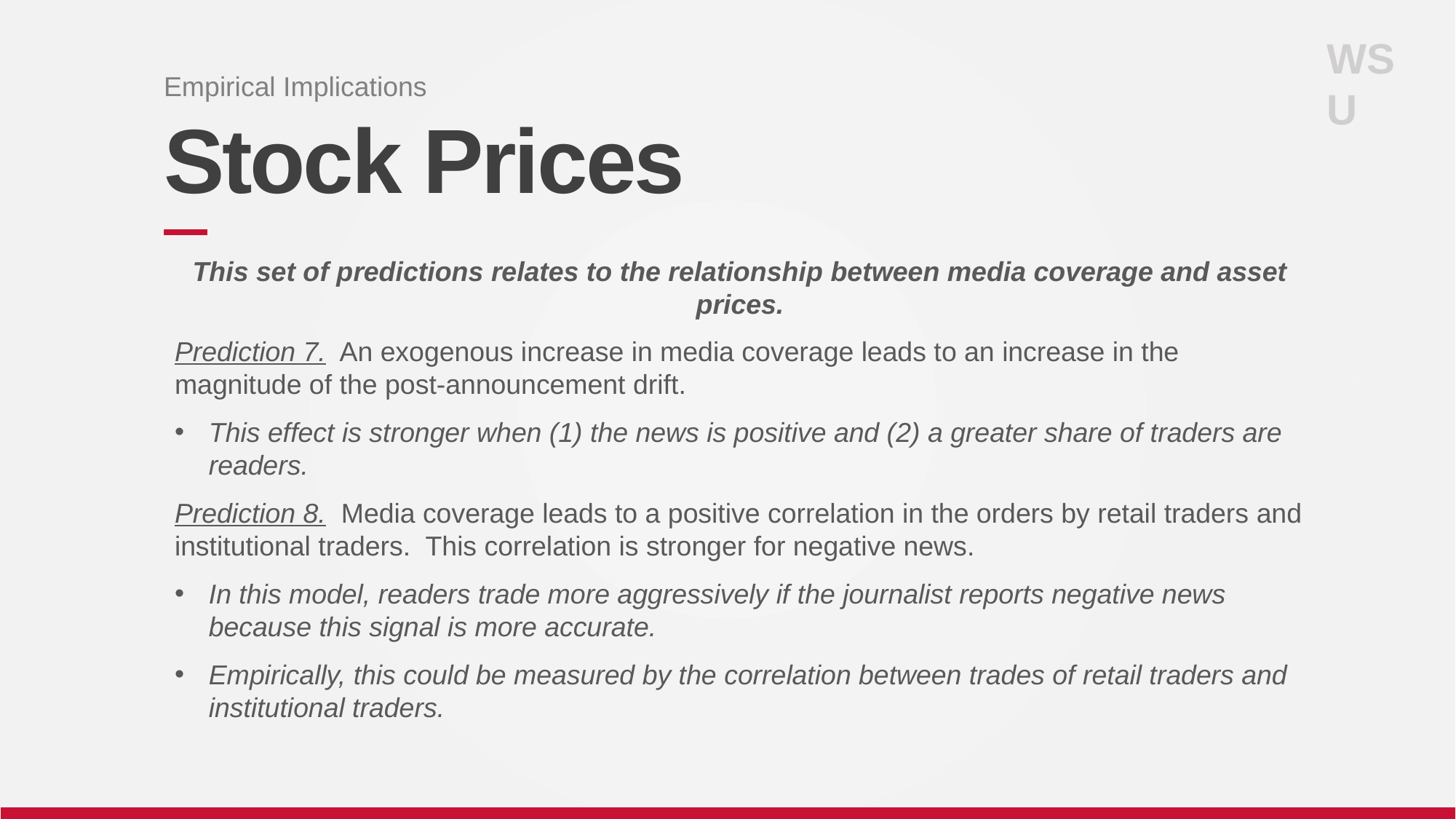

WSU
Empirical Implications
# Stock Prices

This set of predictions relates to the relationship between media coverage and asset prices.
Prediction 7.  An exogenous increase in media coverage leads to an increase in the magnitude of the post-announcement drift.
This effect is stronger when (1) the news is positive and (2) a greater share of traders are readers.
Prediction 8.  Media coverage leads to a positive correlation in the orders by retail traders and institutional traders.  This correlation is stronger for negative news.
In this model, readers trade more aggressively if the journalist reports negative news because this signal is more accurate.
Empirically, this could be measured by the correlation between trades of retail traders and institutional traders.